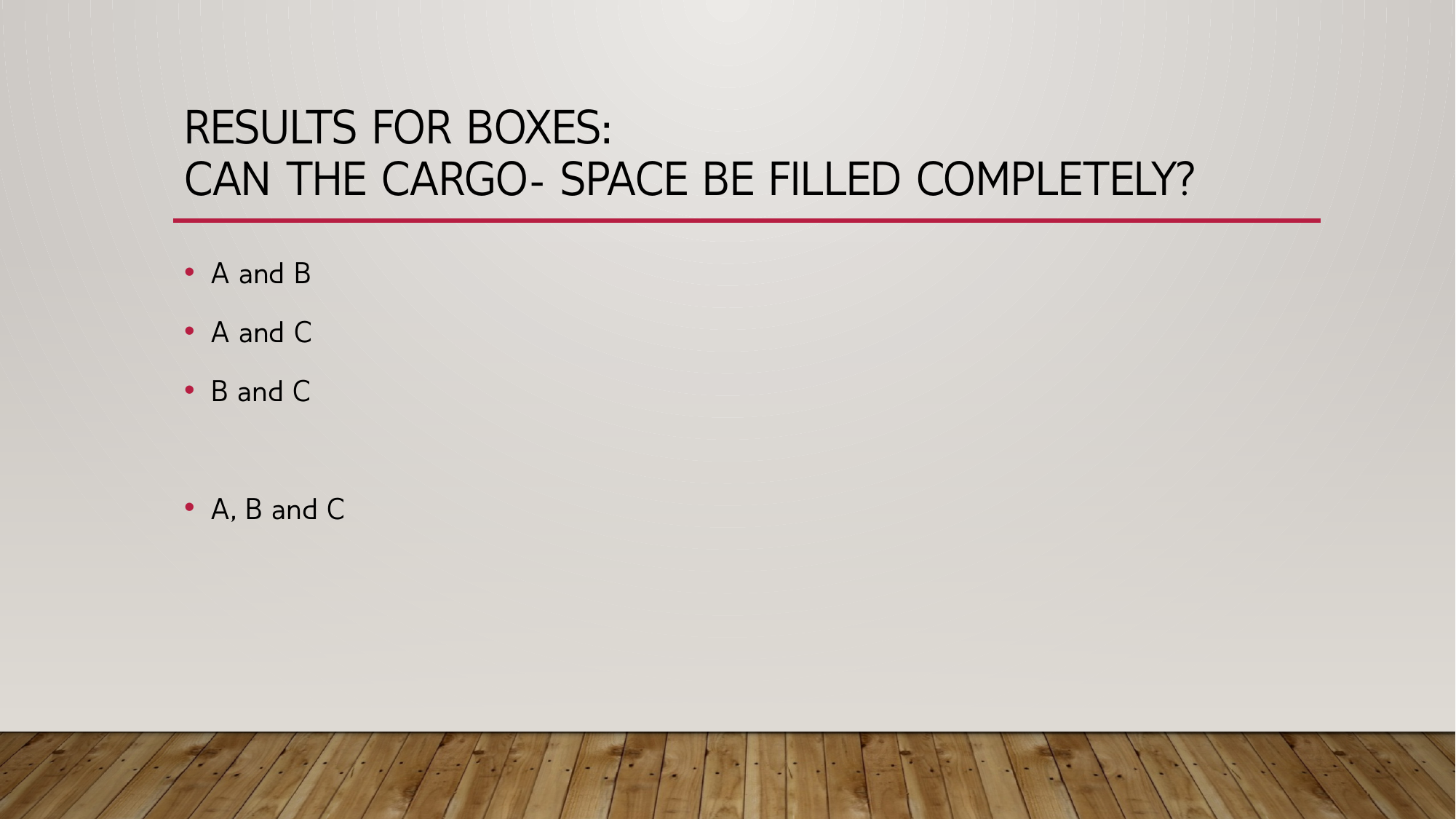

# results for boxes: Can the cargo- Space be filled completely?
A and B
A and C
B and C

A, B and C